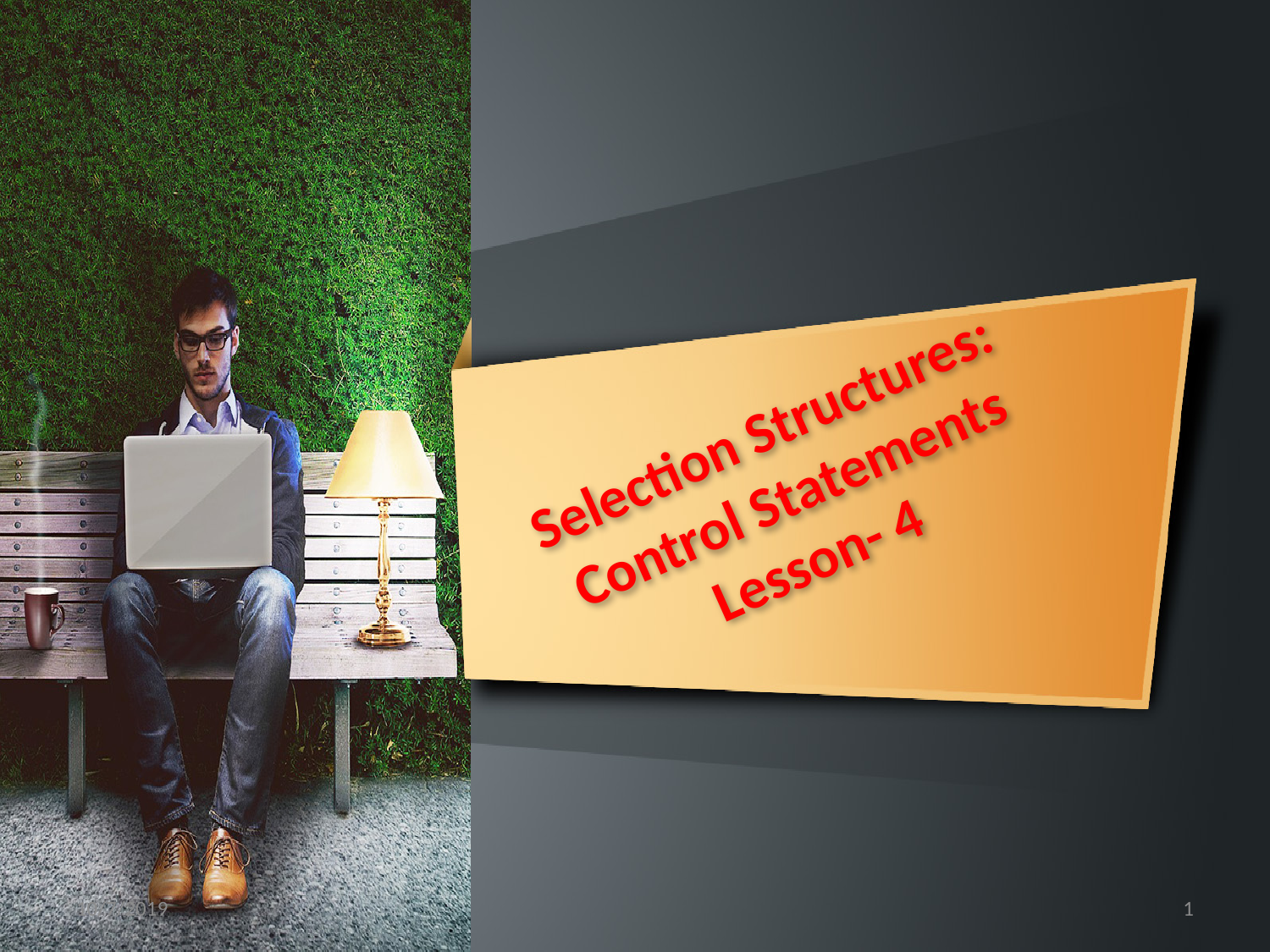

# Selection Structures: Control Statements Lesson- 4
10/7/2019
1